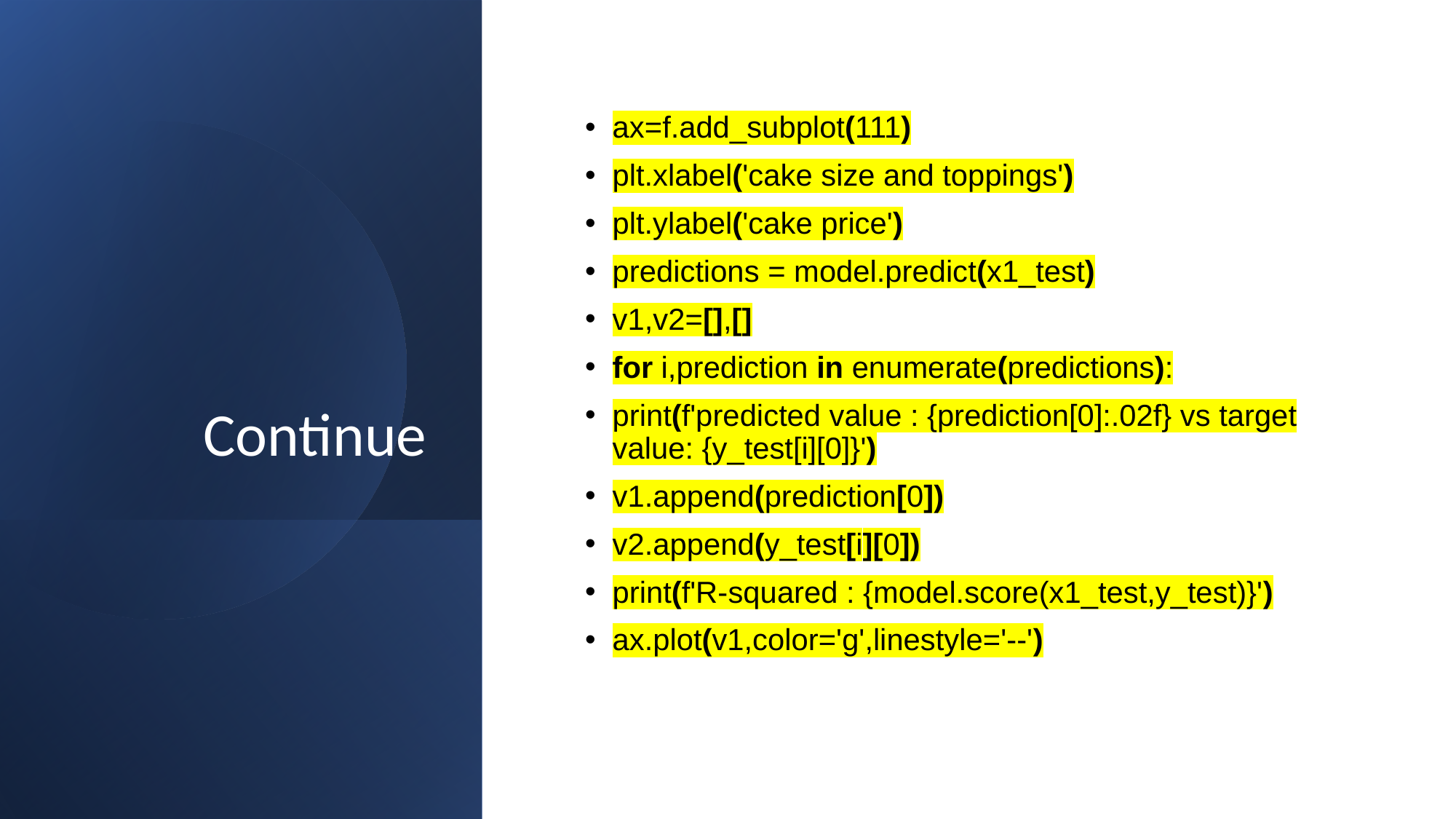

# Continue
ax=f.add_subplot(111)
plt.xlabel('cake size and toppings')
plt.ylabel('cake price')
predictions = model.predict(x1_test)
v1,v2=[],[]
for i,prediction in enumerate(predictions):
print(f'predicted value : {prediction[0]:.02f} vs target value: {y_test[i][0]}')
v1.append(prediction[0])
v2.append(y_test[i][0])
print(f'R-squared : {model.score(x1_test,y_test)}')
ax.plot(v1,color='g',linestyle='--')